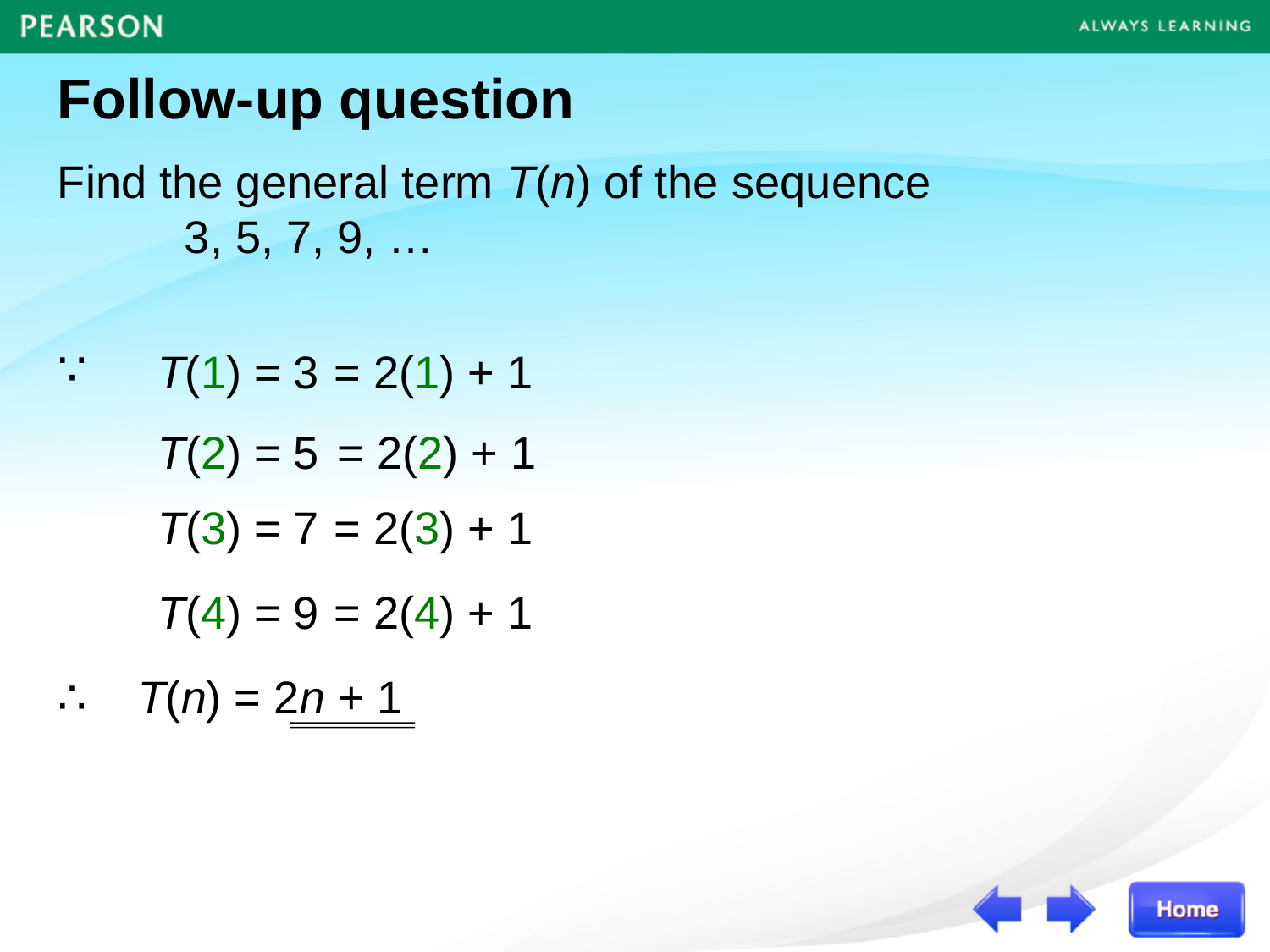

Follow-up question
Find the general term T(n) of the sequence
	3, 5, 7, 9, …
T(1) = 3
= 2(1) + 1
∵
T(2) = 5
= 2(2) + 1
T(3) = 7
= 2(3) + 1
T(4) = 9
= 2(4) + 1
∴    T(n) = 2n + 1